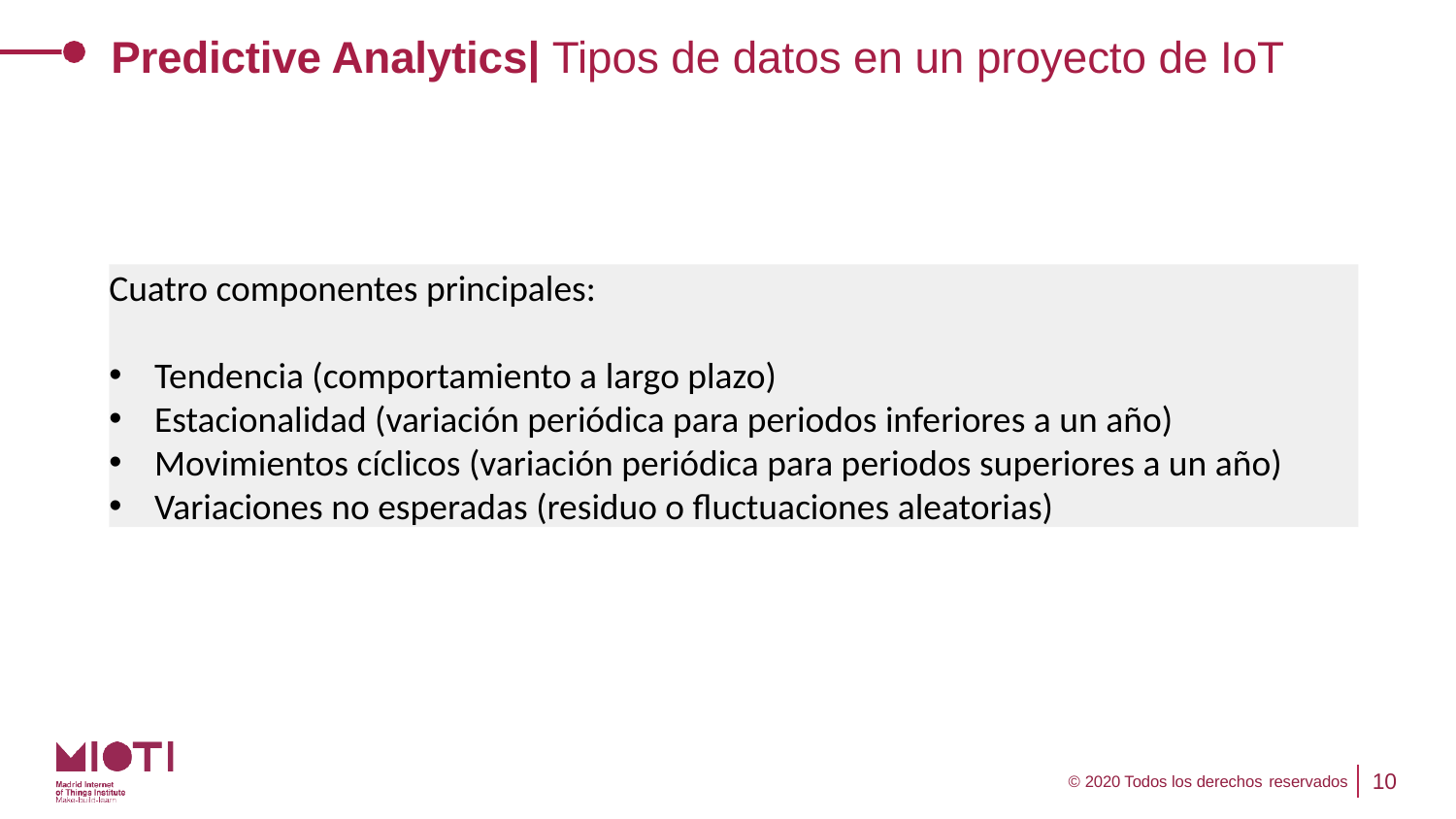

# Predictive Analytics| Tipos de datos en un proyecto de IoT

Cuatro componentes principales:

Tendencia (comportamiento a largo plazo)
Estacionalidad (variación periódica para periodos inferiores a un año)
Movimientos cíclicos (variación periódica para periodos superiores a un año)
Variaciones no esperadas (residuo o fluctuaciones aleatorias)

10

© 2020 Todos los derechos reservados